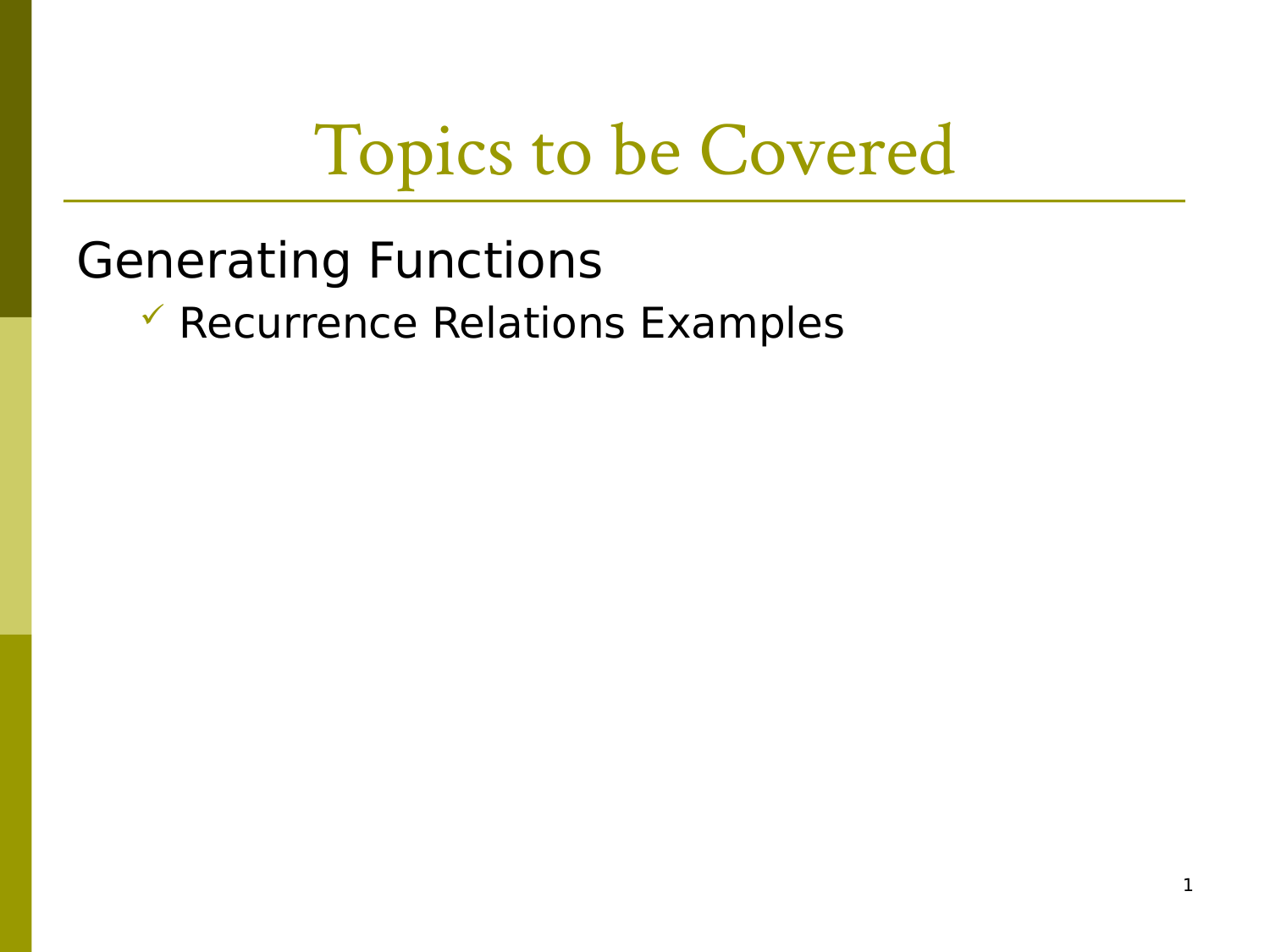

# Topics to be Covered
Generating Functions
Recurrence Relations Examples
1